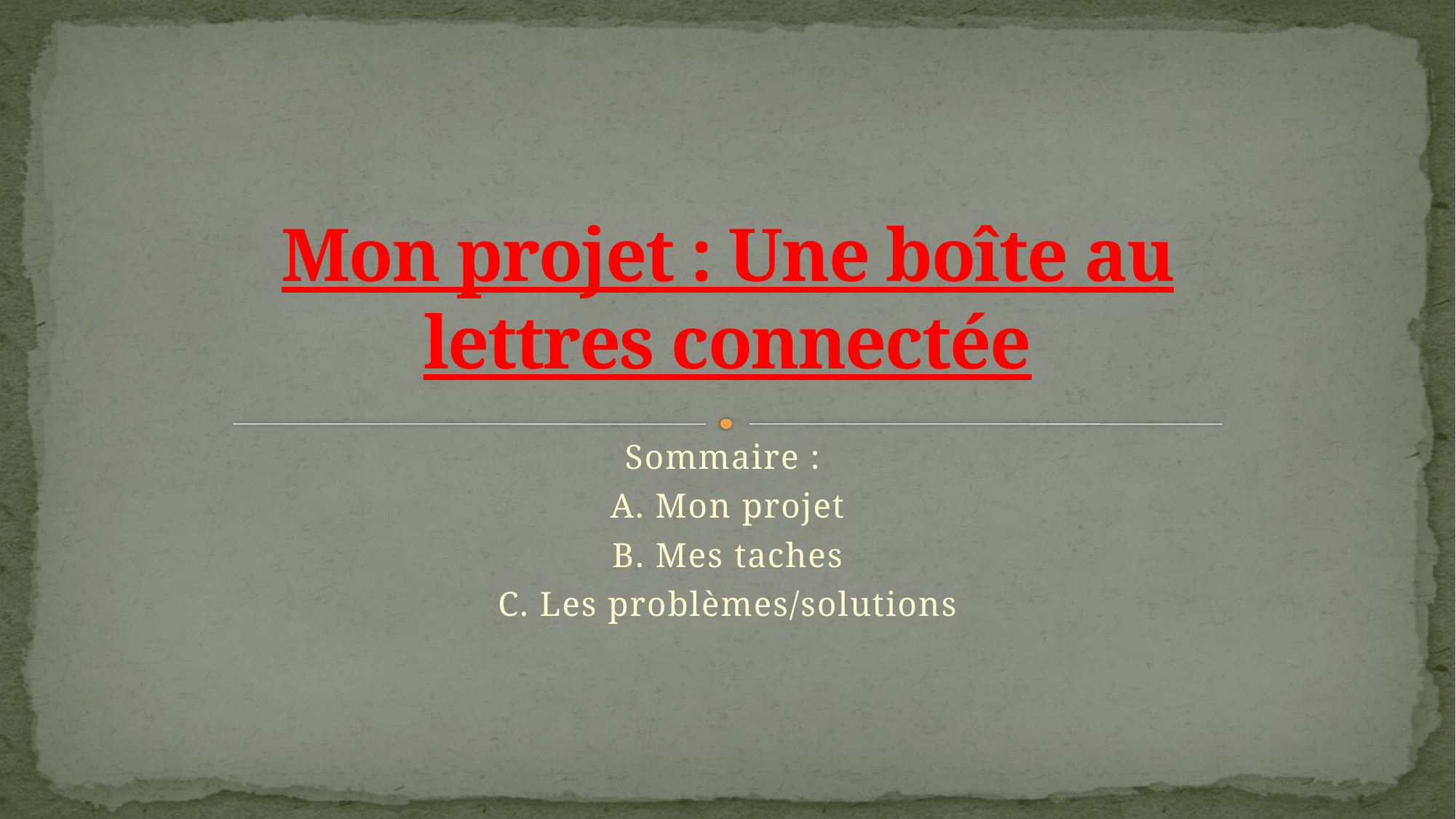

# Mon projet : Une boîte au lettres connectée
Sommaire :
A. Mon projet
B. Mes taches
C. Les problèmes/solutions